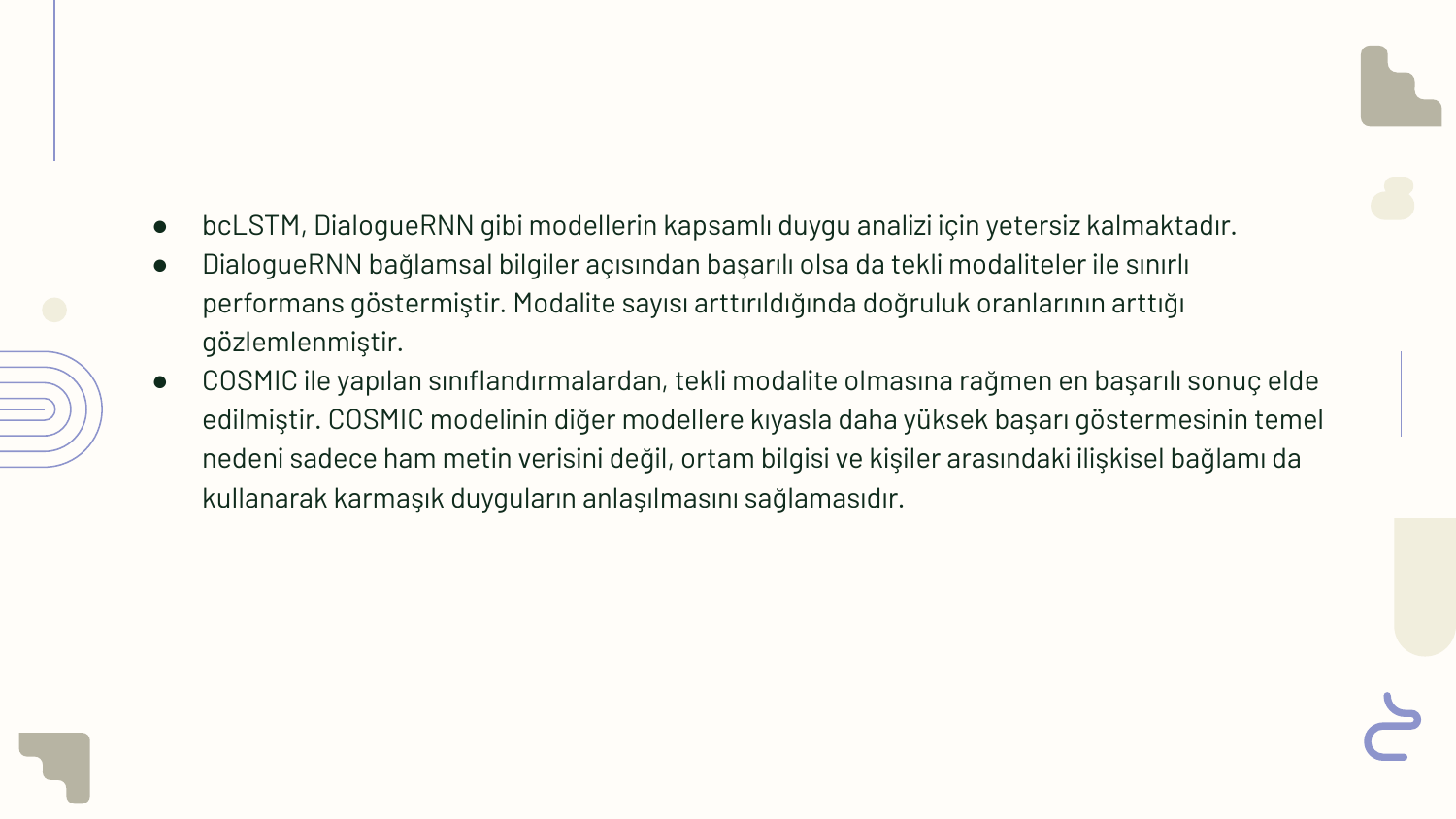

#
bcLSTM, DialogueRNN gibi modellerin kapsamlı duygu analizi için yetersiz kalmaktadır.
DialogueRNN bağlamsal bilgiler açısından başarılı olsa da tekli modaliteler ile sınırlı performans göstermiştir. Modalite sayısı arttırıldığında doğruluk oranlarının arttığı gözlemlenmiştir.
COSMIC ile yapılan sınıflandırmalardan, tekli modalite olmasına rağmen en başarılı sonuç elde edilmiştir. COSMIC modelinin diğer modellere kıyasla daha yüksek başarı göstermesinin temel nedeni sadece ham metin verisini değil, ortam bilgisi ve kişiler arasındaki ilişkisel bağlamı da kullanarak karmaşık duyguların anlaşılmasını sağlamasıdır.